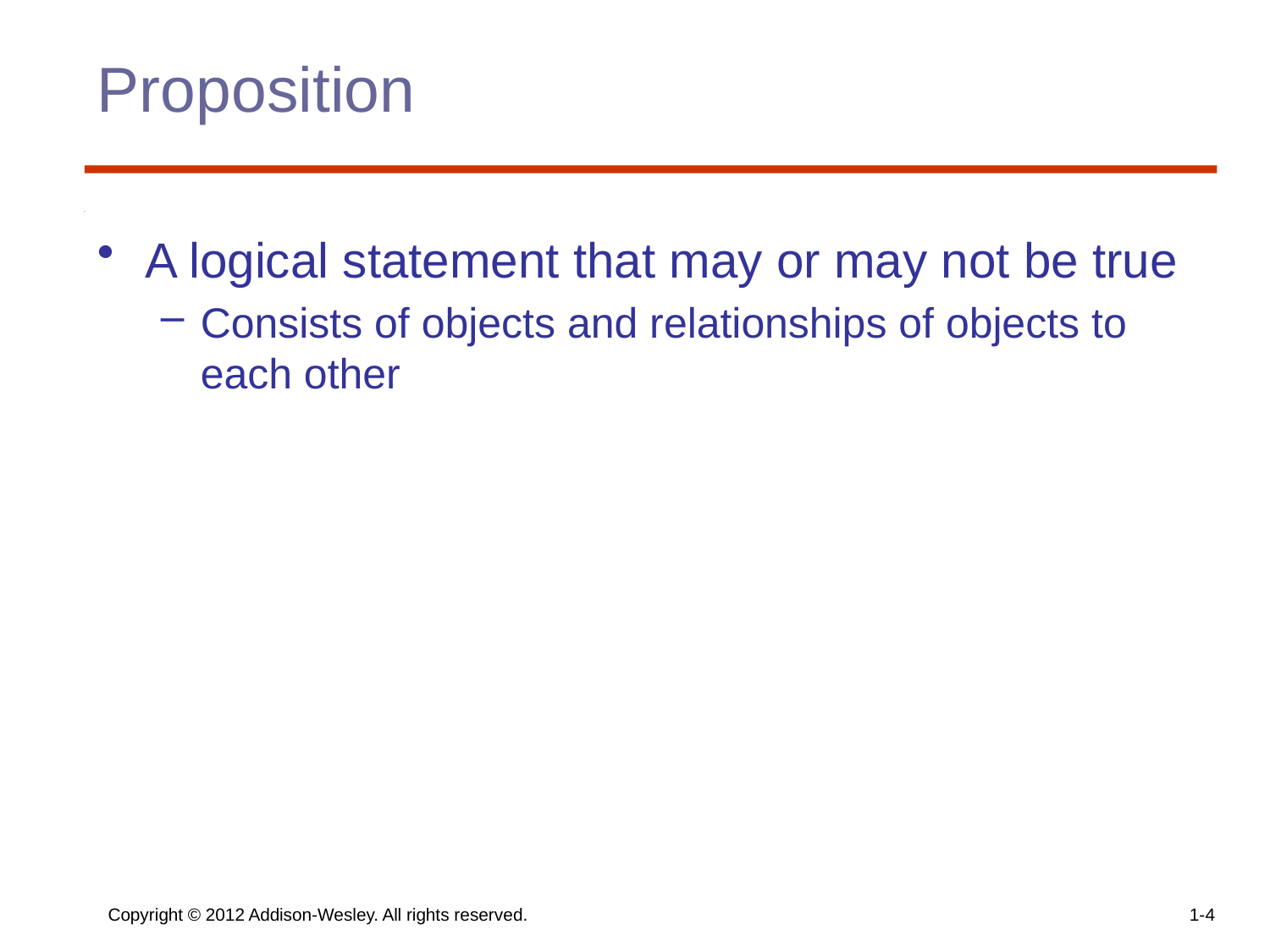

# Proposition
A logical statement that may or may not be true
Consists of objects and relationships of objects to each other
Copyright © 2012 Addison-Wesley. All rights reserved.
1-4